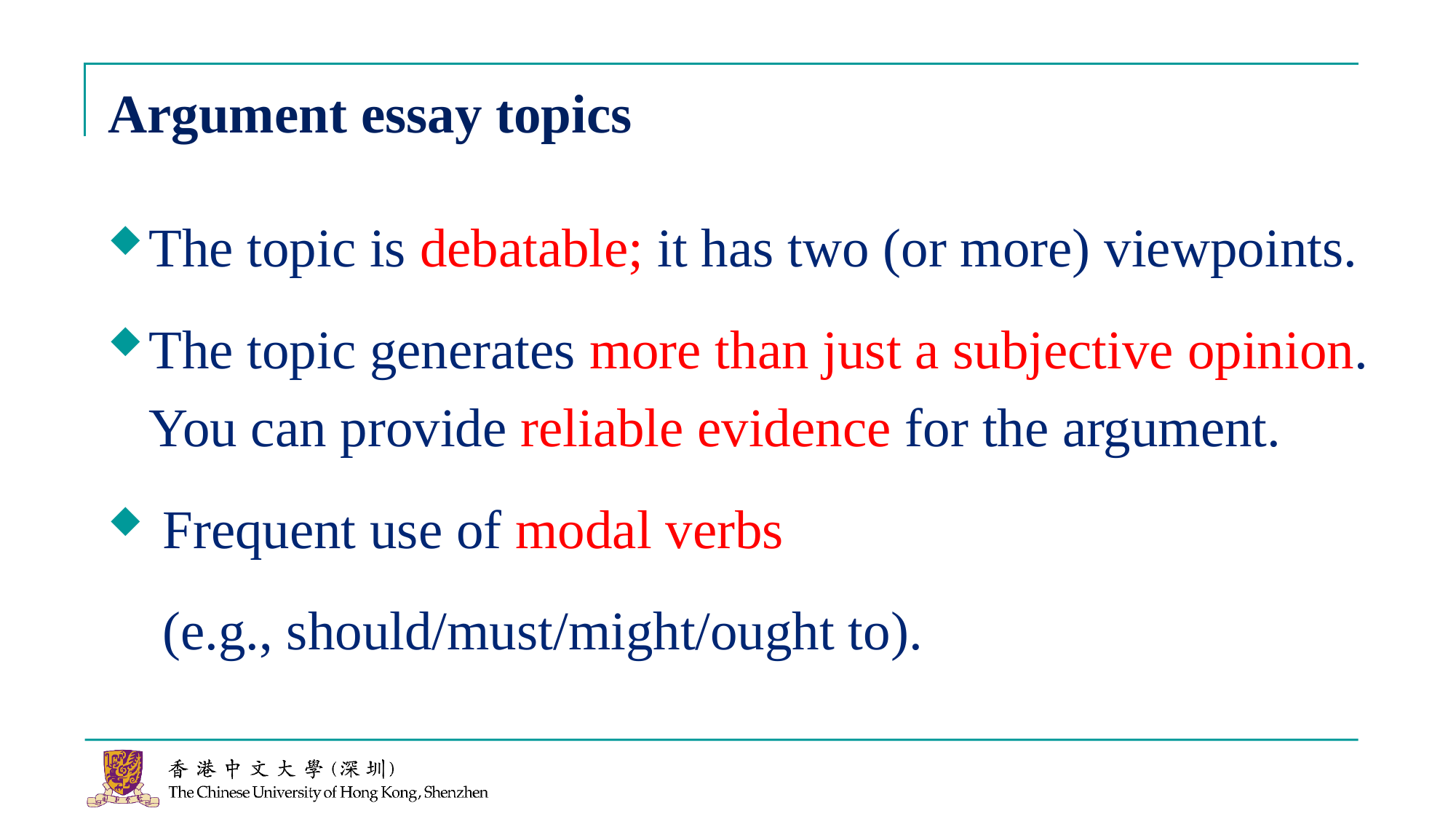

# Argument essay topics
The topic is debatable; it has two (or more) viewpoints.
The topic generates more than just a subjective opinion. You can provide reliable evidence for the argument.
 Frequent use of modal verbs
    (e.g., should/must/might/ought to).